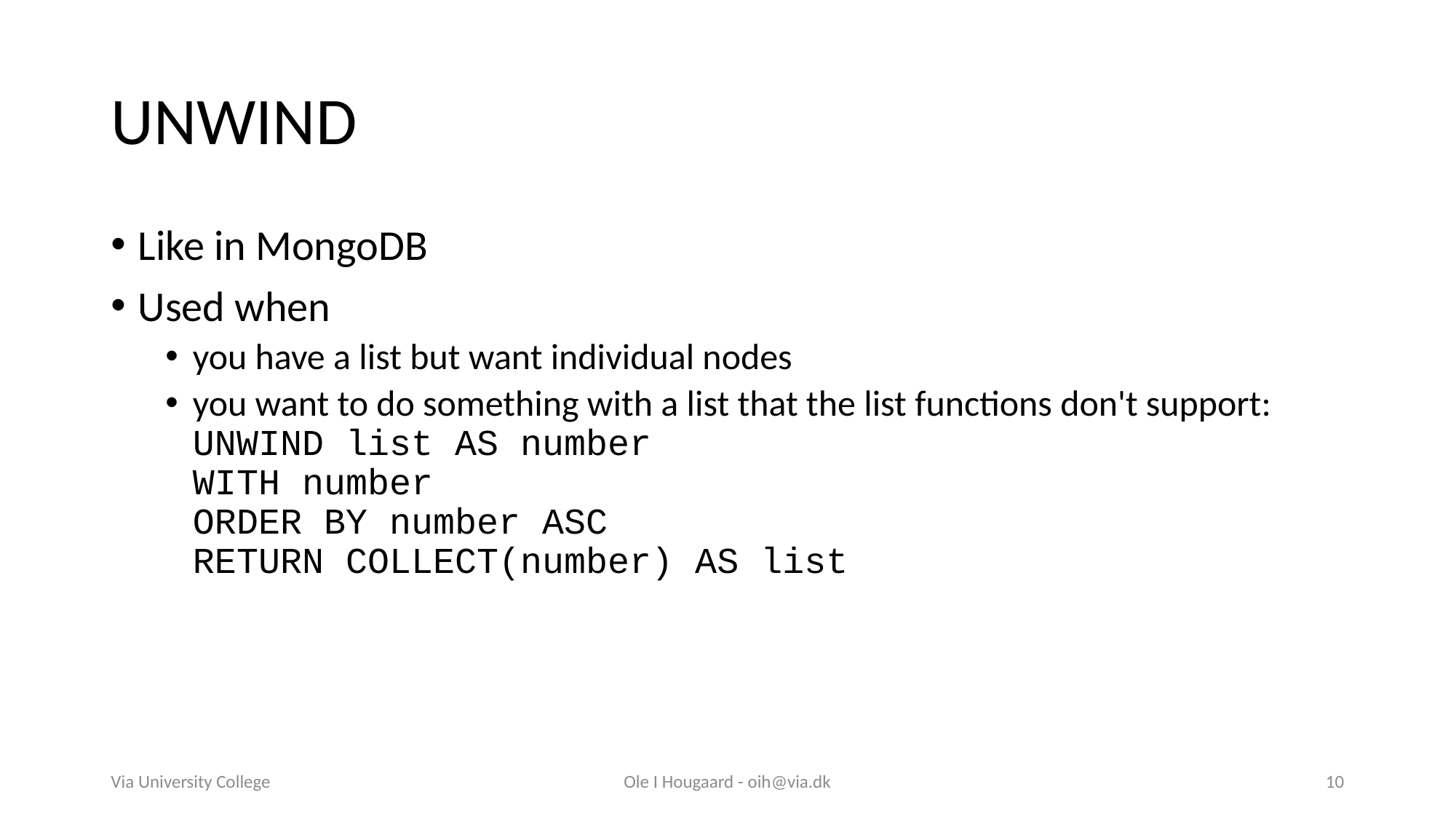

# UNWIND
Like in MongoDB
Used when
you have a list but want individual nodes
you want to do something with a list that the list functions don't support:
UNWIND list AS number
WITH number
ORDER BY number ASC 
RETURN COLLECT(number) AS list

Via University College
Ole I Hougaard - oih@via.dk
10